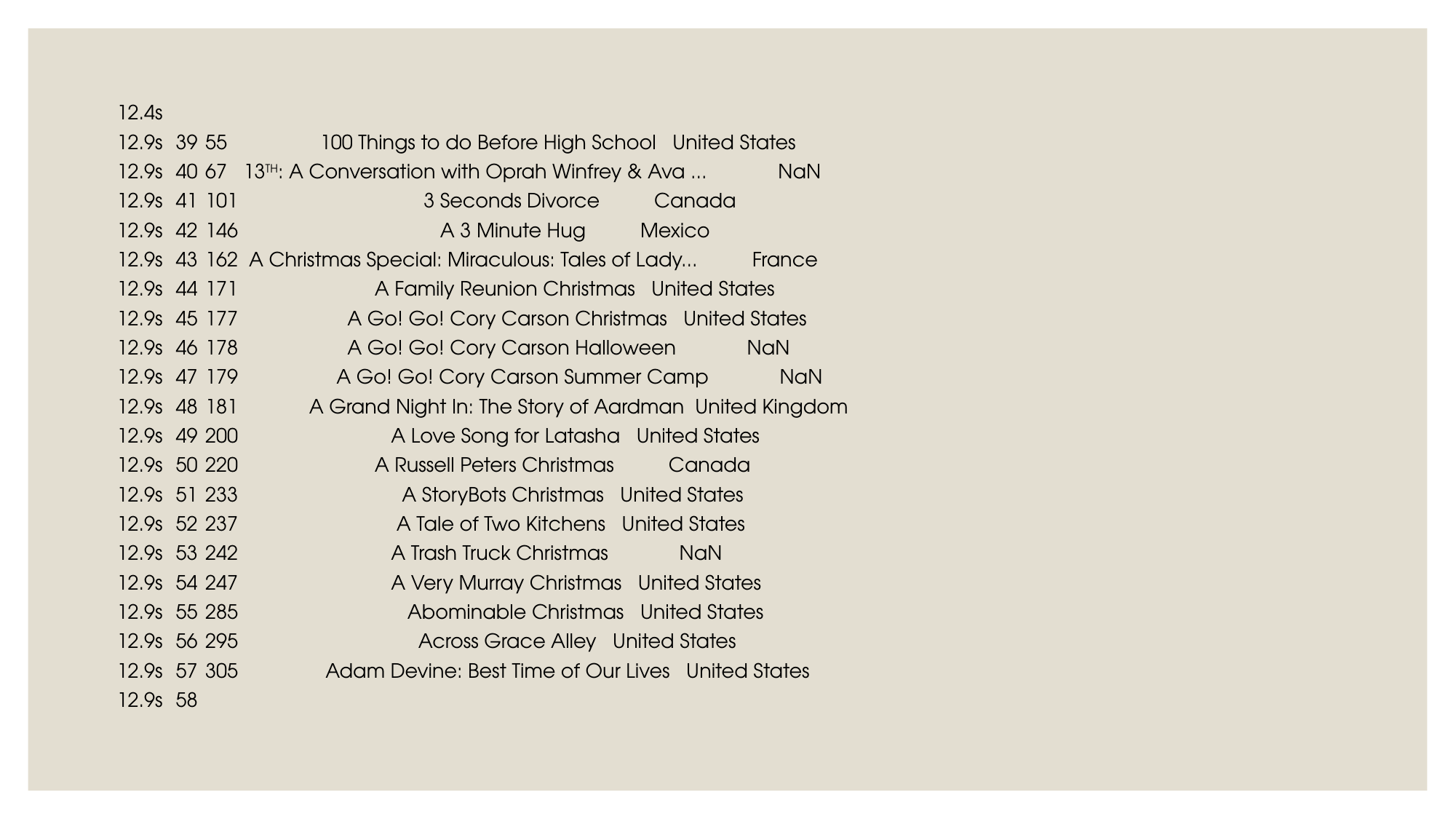

12.4s
12.9s	39	55                 100 Things to do Before High School   United States
12.9s	40	67   13TH: A Conversation with Oprah Winfrey & Ava ...             NaN
12.9s	41	101                                  3 Seconds Divorce          Canada
12.9s	42	146                                     A 3 Minute Hug          Mexico
12.9s	43	162  A Christmas Special: Miraculous: Tales of Lady...          France
12.9s	44	171                         A Family Reunion Christmas   United States
12.9s	45	177                    A Go! Go! Cory Carson Christmas   United States
12.9s	46	178                    A Go! Go! Cory Carson Halloween             NaN
12.9s	47	179                  A Go! Go! Cory Carson Summer Camp             NaN
12.9s	48	181             A Grand Night In: The Story of Aardman  United Kingdom
12.9s	49	200                            A Love Song for Latasha   United States
12.9s	50	220                         A Russell Peters Christmas          Canada
12.9s	51	233                              A StoryBots Christmas   United States
12.9s	52	237                             A Tale of Two Kitchens   United States
12.9s	53	242                            A Trash Truck Christmas             NaN
12.9s	54	247                            A Very Murray Christmas   United States
12.9s	55	285                               Abominable Christmas   United States
12.9s	56	295                                 Across Grace Alley   United States
12.9s	57	305                Adam Devine: Best Time of Our Lives   United States
12.9s	58